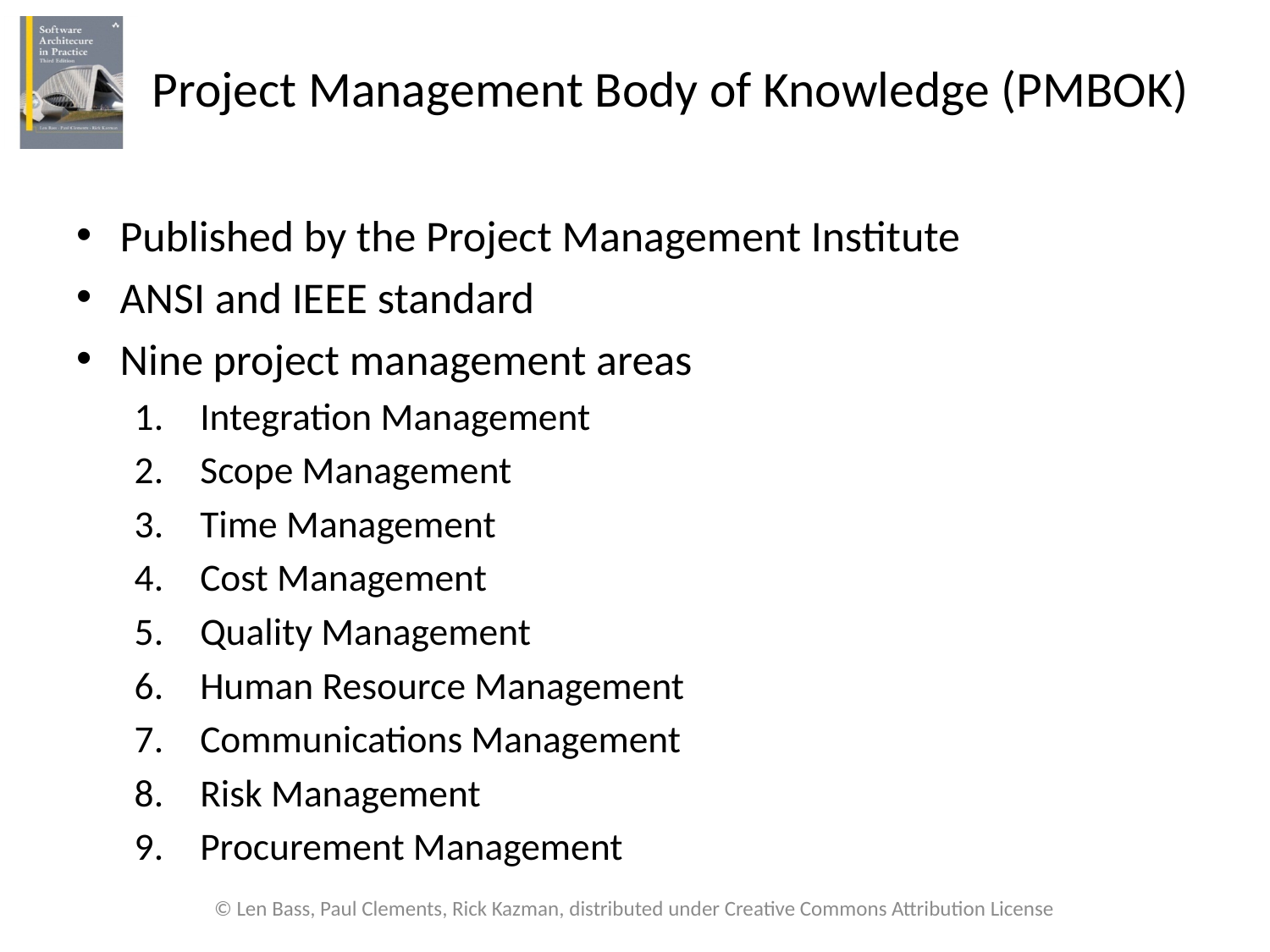

# Project Management Body of Knowledge (PMBOK)
Published by the Project Management Institute
ANSI and IEEE standard
Nine project management areas
Integration Management
Scope Management
Time Management
Cost Management
Quality Management
Human Resource Management
Communications Management
Risk Management
Procurement Management

© Len Bass, Paul Clements, Rick Kazman, distributed under Creative Commons Attribution License